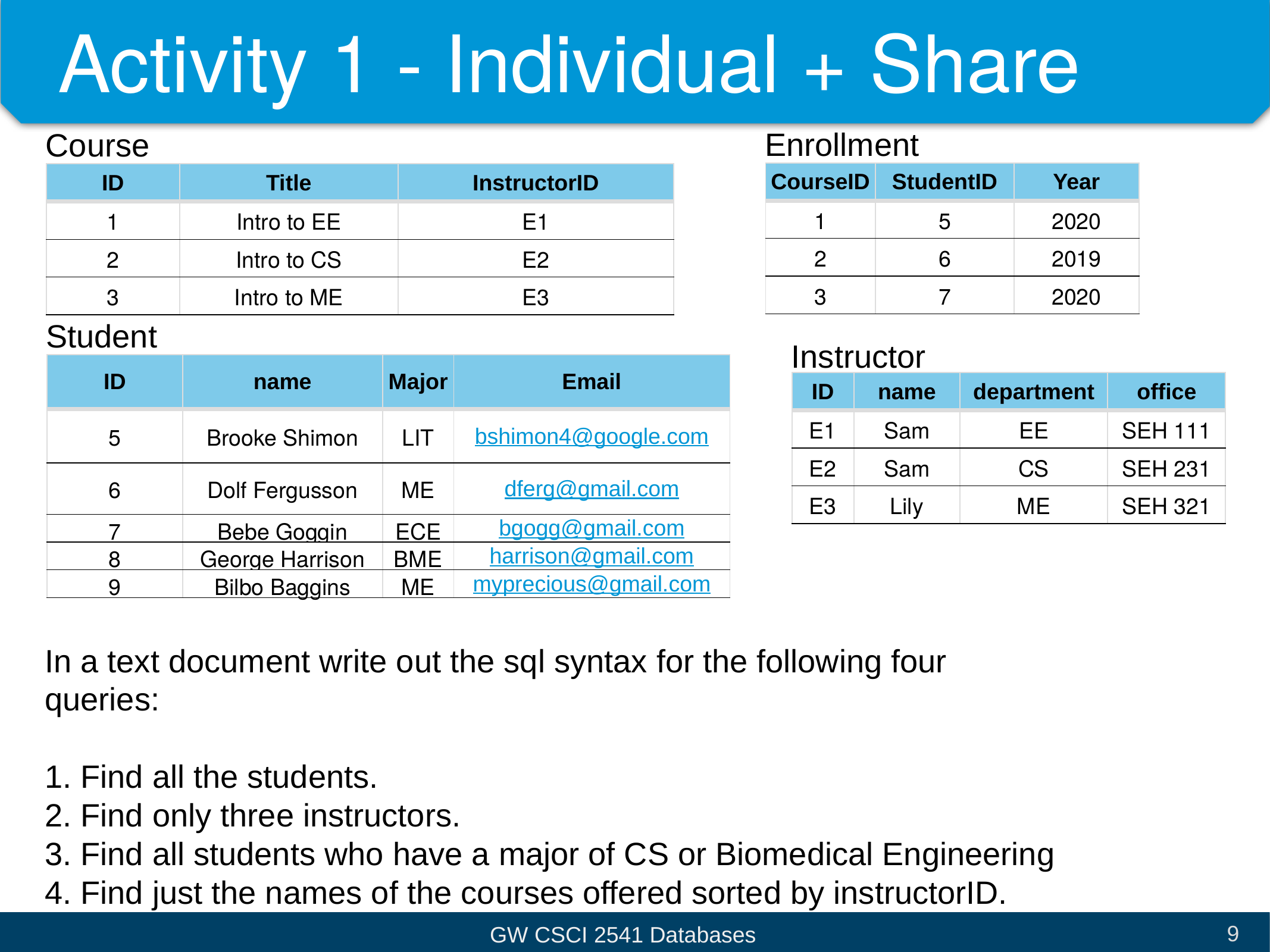

# Activity 1 - Individual + Share
Enrollment
Course
| CourseID | StudentID | Year |
| --- | --- | --- |
| 1 | 5 | 2020 |
| 2 | 6 | 2019 |
| 3 | 7 | 2020 |
| ID | Title | InstructorID |
| --- | --- | --- |
| 1 | Intro to EE | E1 |
| 2 | Intro to CS | E2 |
| 3 | Intro to ME | E3 |
Student
Instructor
| ID | name | Major | Email |
| --- | --- | --- | --- |
| 5 | Brooke Shimon | LIT | bshimon4@google.com |
| 6 | Dolf Fergusson | ME | dferg@gmail.com |
| 7 | Bebe Goggin | ECE | bgogg@gmail.com |
| 8 | George Harrison | BME | harrison@gmail.com |
| 9 | Bilbo Baggins | ME | myprecious@gmail.com |
| ID | name | department | office |
| --- | --- | --- | --- |
| E1 | Sam | EE | SEH 111 |
| E2 | Sam | CS | SEH 231 |
| E3 | Lily | ME | SEH 321 |
In a text document write out the sql syntax for the following four queries:

1. Find all the students.
2. Find only three instructors.
3. Find all students who have a major of CS or Biomedical Engineering
4. Find just the names of the courses offered sorted by instructorID.
9